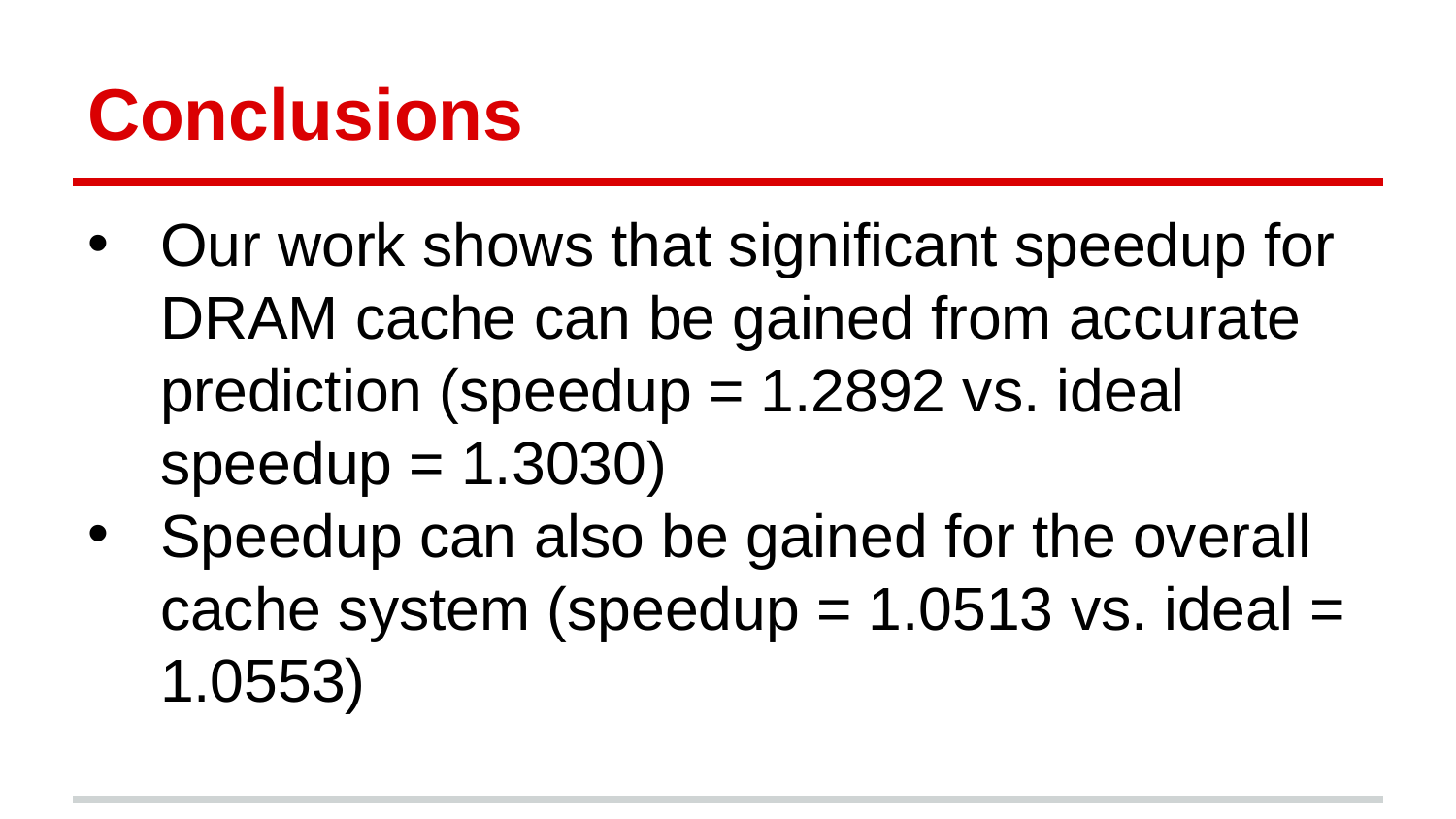

# Conclusions
Our work shows that significant speedup for DRAM cache can be gained from accurate prediction (speedup = 1.2892 vs. ideal speedup = 1.3030)
Speedup can also be gained for the overall cache system (speedup = 1.0513 vs. ideal = 1.0553)